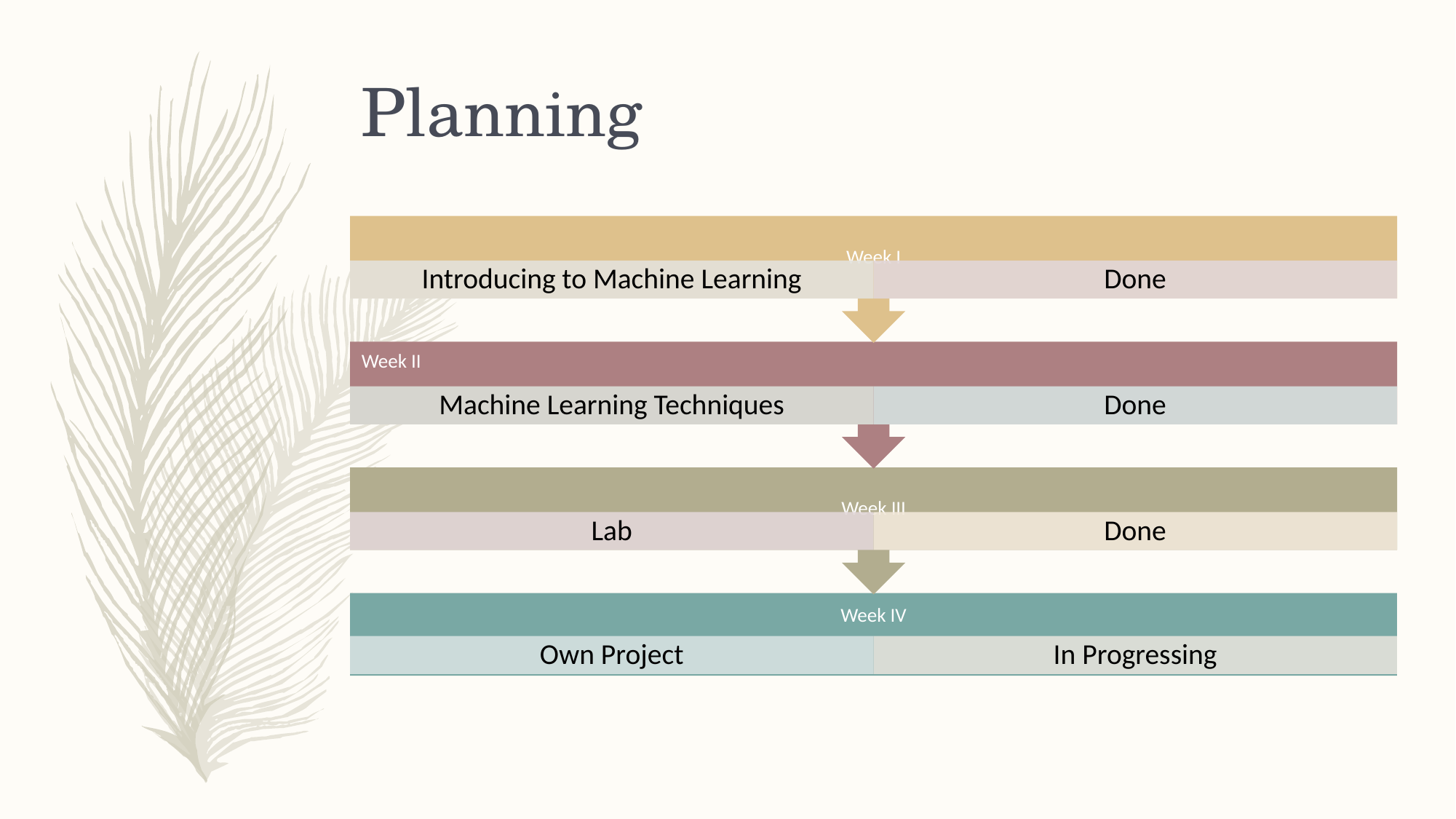

# Planning
Week IV
Own Project
In Progressing
Week III
Lab
Done
Week II
Machine Learning Techniques
Done
Week I
Introducing to Machine Learning
Done